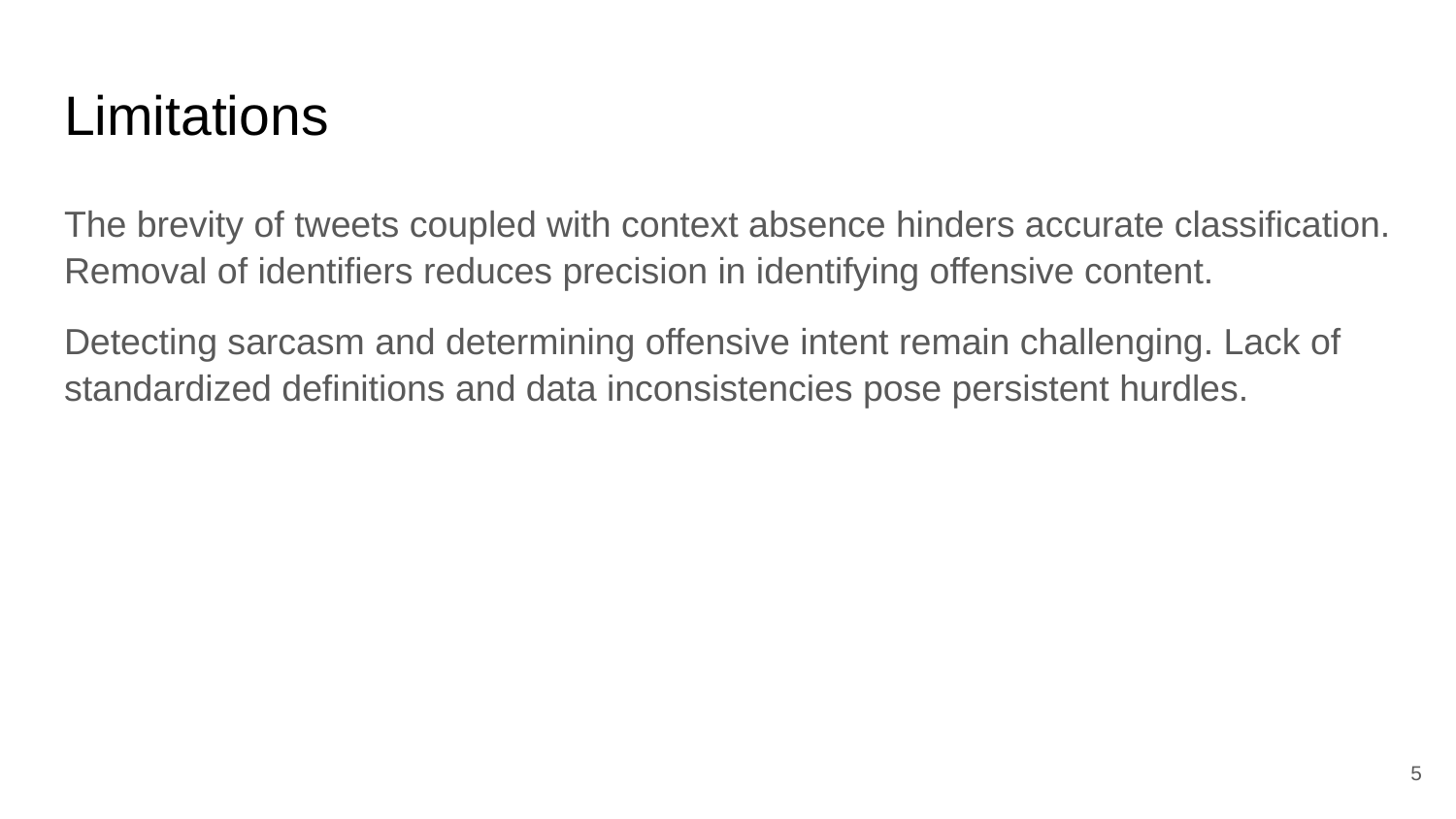

# Limitations
The brevity of tweets coupled with context absence hinders accurate classification. Removal of identifiers reduces precision in identifying offensive content.
Detecting sarcasm and determining offensive intent remain challenging. Lack of standardized definitions and data inconsistencies pose persistent hurdles.

5